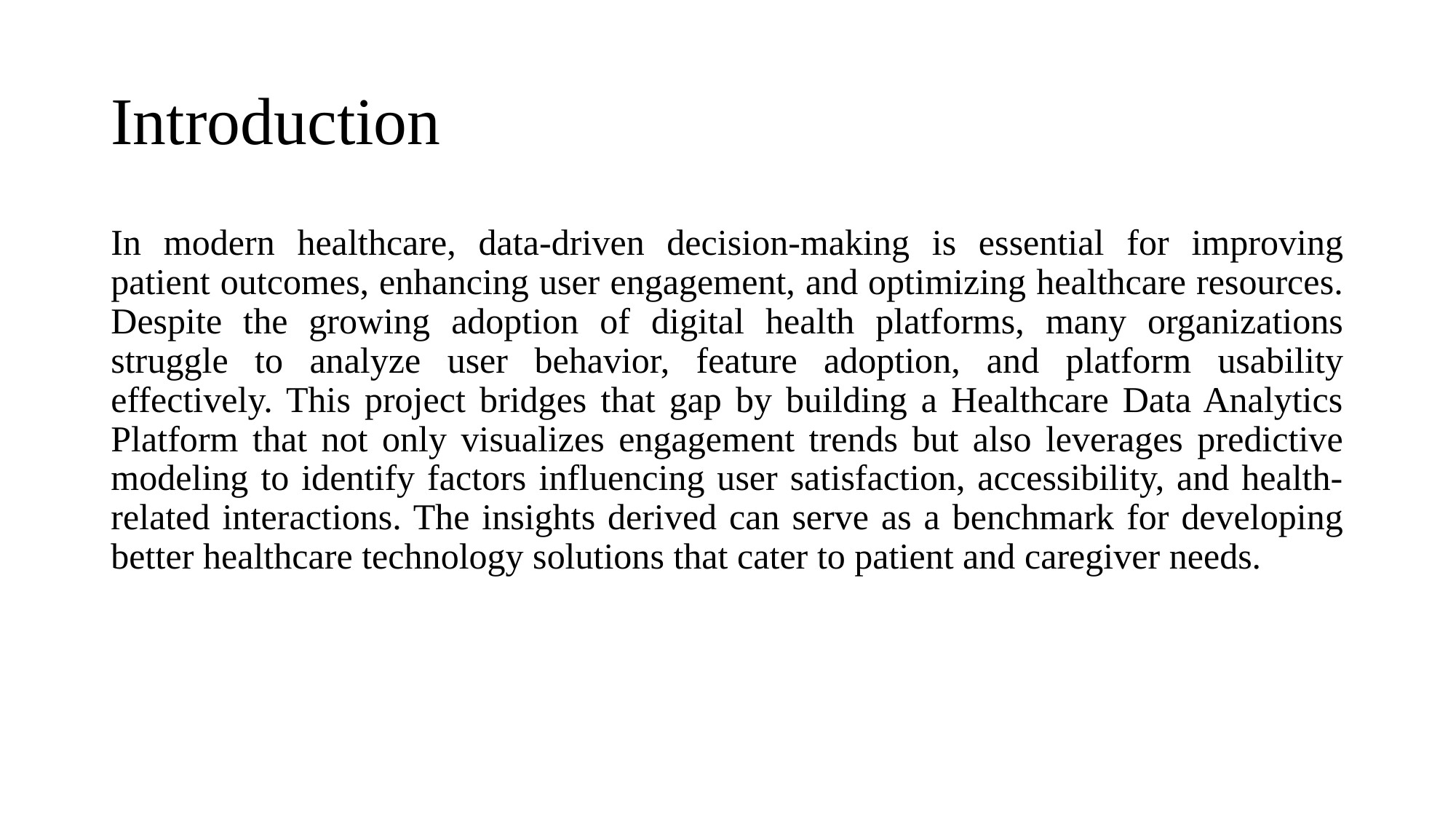

# Introduction
In modern healthcare, data-driven decision-making is essential for improving patient outcomes, enhancing user engagement, and optimizing healthcare resources. Despite the growing adoption of digital health platforms, many organizations struggle to analyze user behavior, feature adoption, and platform usability effectively. This project bridges that gap by building a Healthcare Data Analytics Platform that not only visualizes engagement trends but also leverages predictive modeling to identify factors influencing user satisfaction, accessibility, and health-related interactions. The insights derived can serve as a benchmark for developing better healthcare technology solutions that cater to patient and caregiver needs.
2